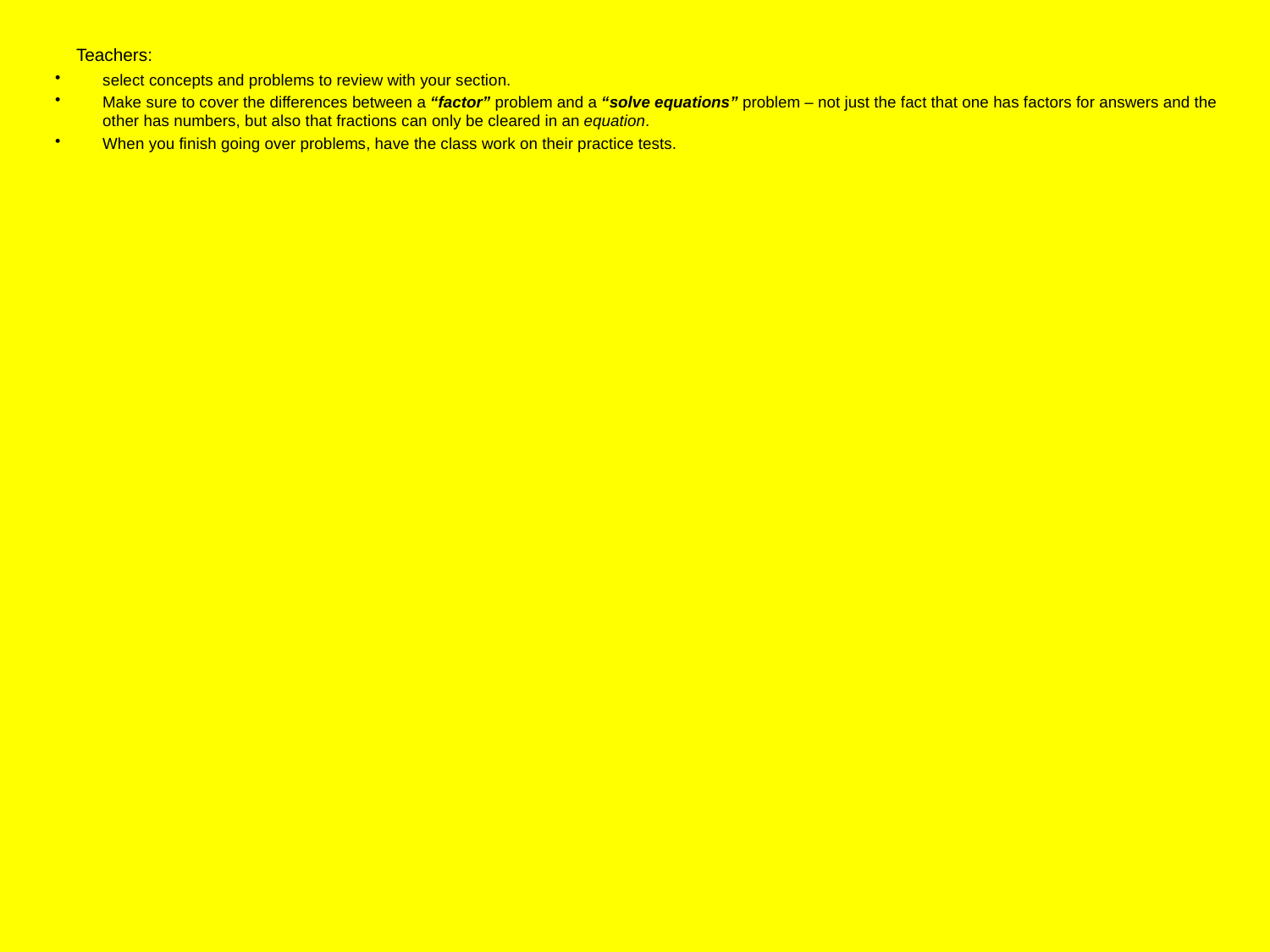

# Teachers:
select concepts and problems to review with your section.
Make sure to cover the differences between a “factor” problem and a “solve equations” problem – not just the fact that one has factors for answers and the other has numbers, but also that fractions can only be cleared in an equation.
When you finish going over problems, have the class work on their practice tests.